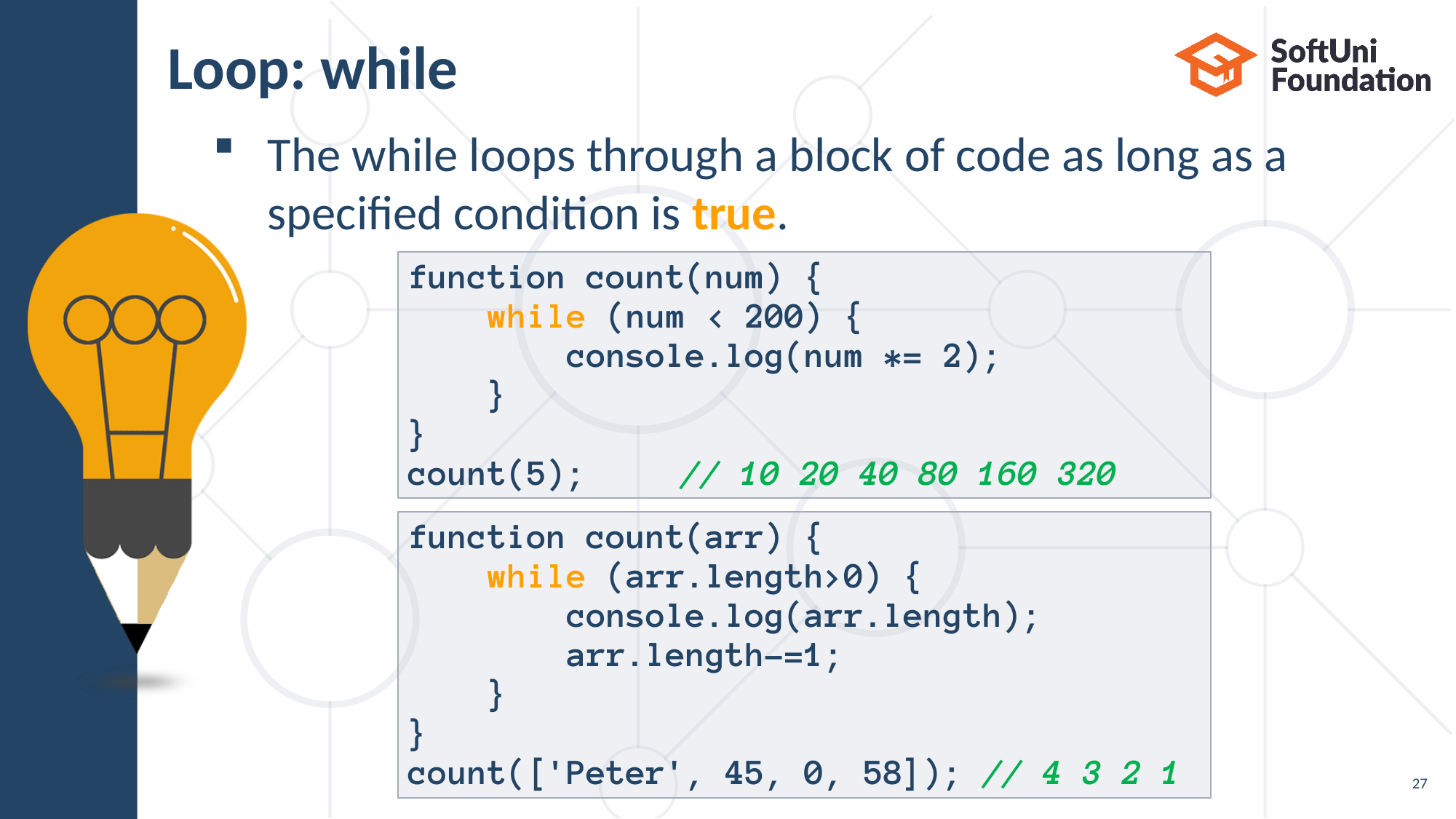

# Loop: while
The while loops through a block of code as long as a specified condition is true.
function count(num) {
    while (num < 200) {
        console.log(num *= 2);
    }
}
count(5);	// 10 20 40 80 160 320
function count(arr) {
    while (arr.length>0) {
        console.log(arr.length);
        arr.length-=1;
    }
}
count(['Peter', 45, 0, 58]); // 4 3 2 1
27